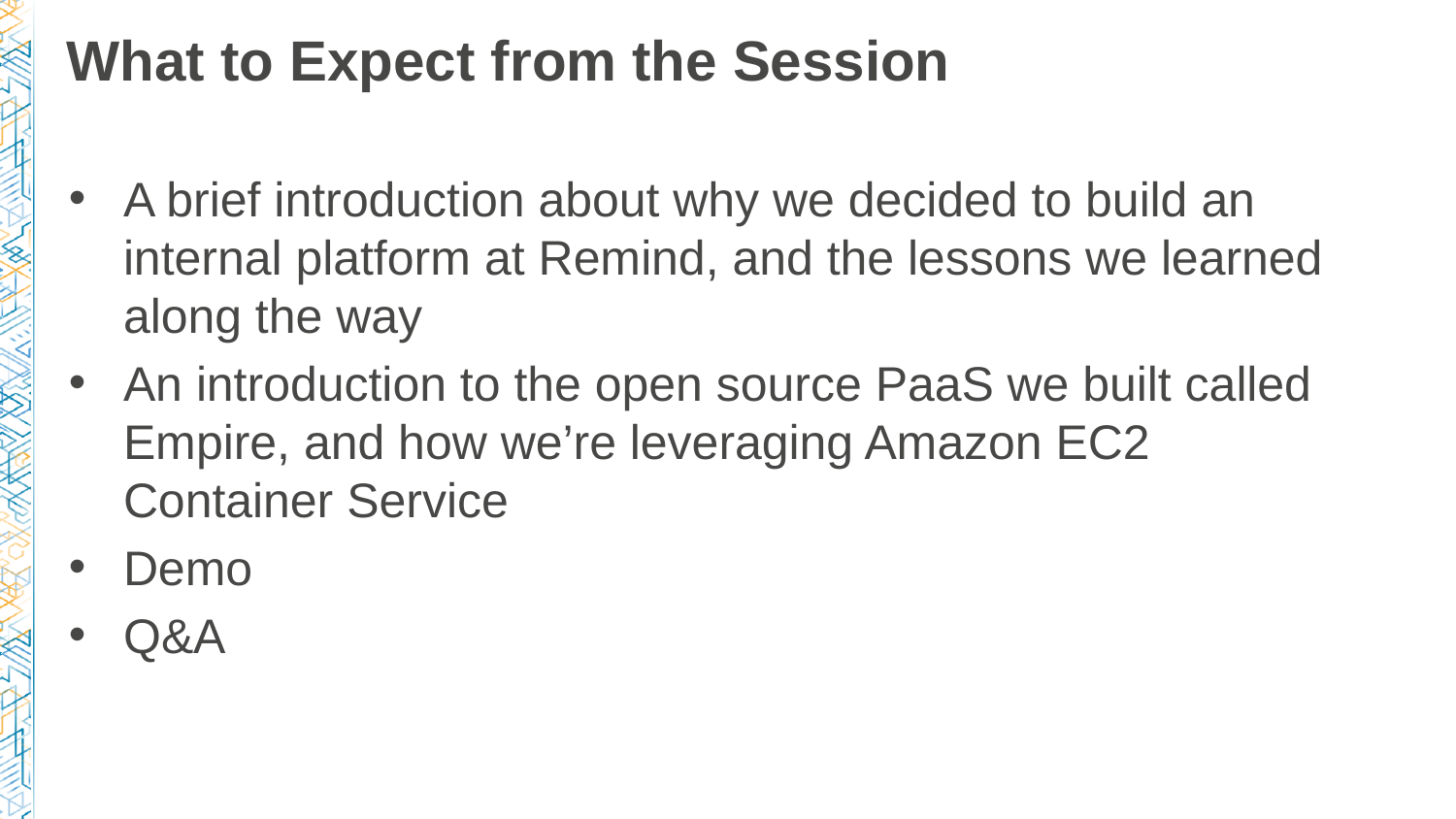

A brief introduction about why we decided to build an internal platform at Remind, and the lessons we learned along the way
An introduction to the open source PaaS we built called Empire, and how we’re leveraging Amazon EC2 Container Service
Demo
Q&A